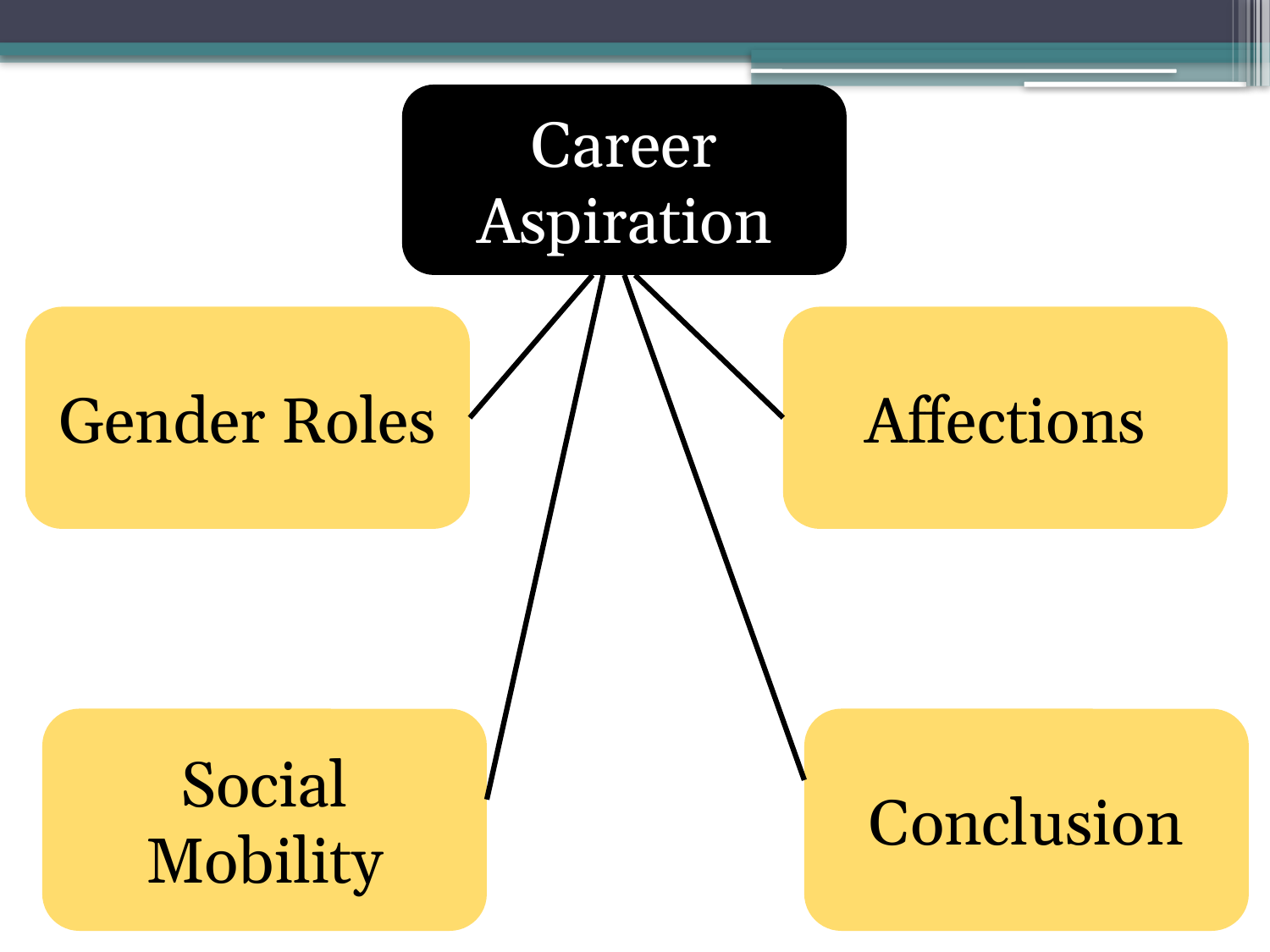

Career Aspiration
Gender Roles
Affections
Social Mobility
Conclusion